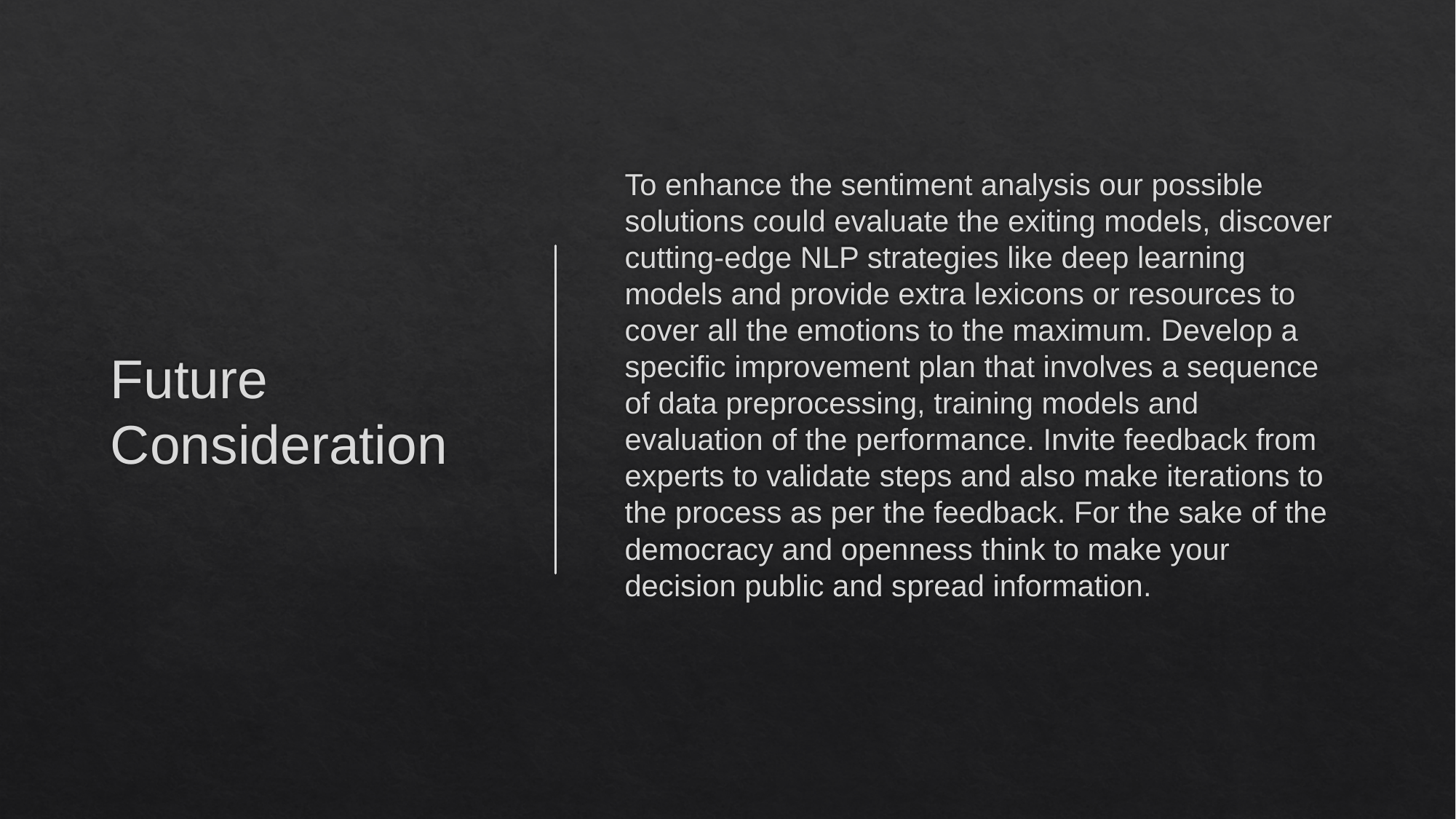

# Future Consideration
To enhance the sentiment analysis our possible solutions could evaluate the exiting models, discover cutting-edge NLP strategies like deep learning models and provide extra lexicons or resources to cover all the emotions to the maximum. Develop a specific improvement plan that involves a sequence of data preprocessing, training models and evaluation of the performance. Invite feedback from experts to validate steps and also make iterations to the process as per the feedback. For the sake of the democracy and openness think to make your decision public and spread information.